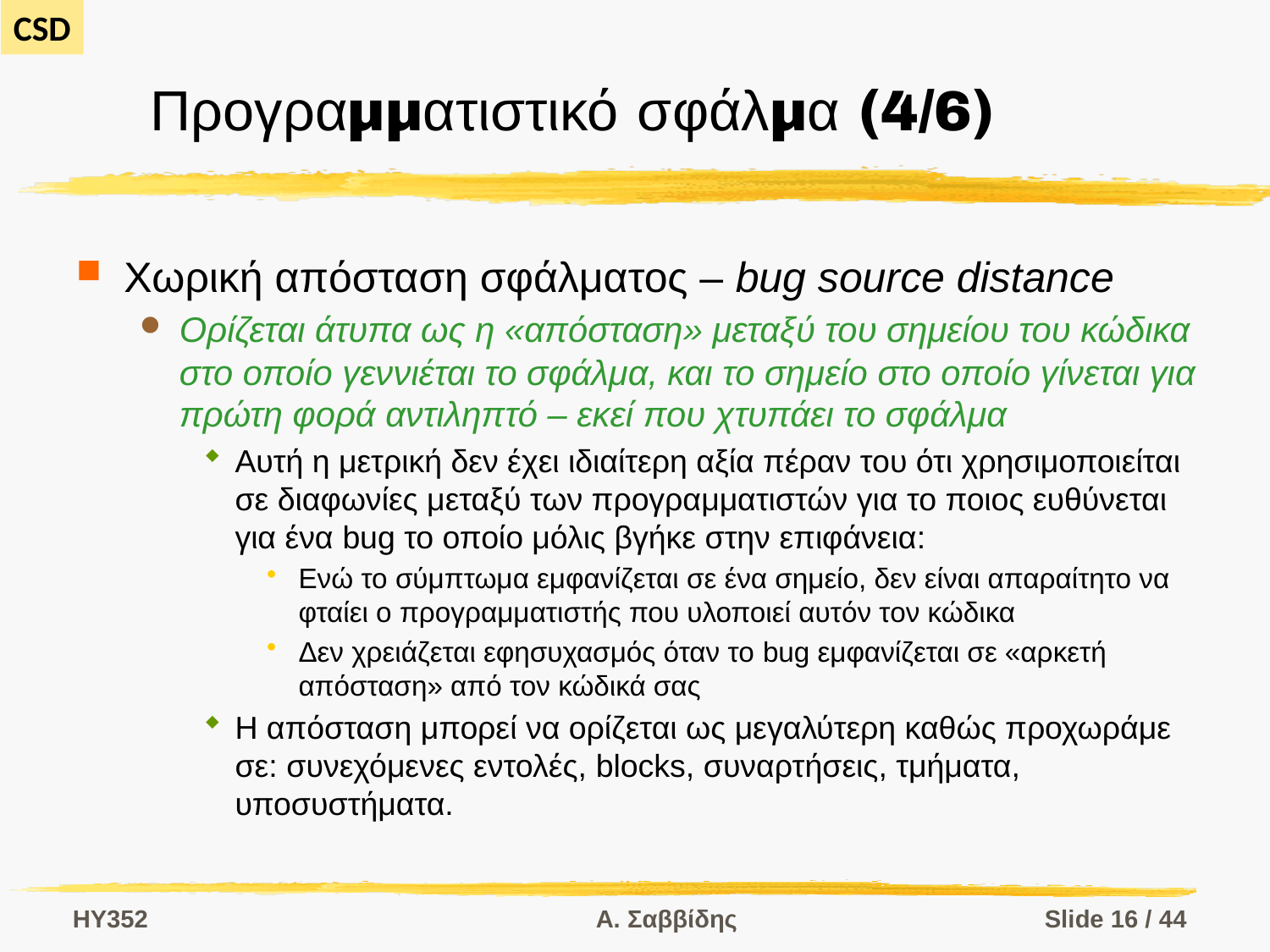

# Προγραμματιστικό σφάλμα (4/6)
Χωρική απόσταση σφάλματος – bug source distance
Ορίζεται άτυπα ως η «απόσταση» μεταξύ του σημείου του κώδικα στο οποίο γεννιέται το σφάλμα, και το σημείο στο οποίο γίνεται για πρώτη φορά αντιληπτό – εκεί που χτυπάει το σφάλμα
Αυτή η μετρική δεν έχει ιδιαίτερη αξία πέραν του ότι χρησιμοποιείται σε διαφωνίες μεταξύ των προγραμματιστών για το ποιος ευθύνεται για ένα bug το οποίο μόλις βγήκε στην επιφάνεια:
Ενώ το σύμπτωμα εμφανίζεται σε ένα σημείο, δεν είναι απαραίτητο να φταίει ο προγραμματιστής που υλοποιεί αυτόν τον κώδικα
Δεν χρειάζεται εφησυχασμός όταν το bug εμφανίζεται σε «αρκετή απόσταση» από τον κώδικά σας
Η απόσταση μπορεί να ορίζεται ως μεγαλύτερη καθώς προχωράμε σε: συνεχόμενες εντολές, blocks, συναρτήσεις, τμήματα, υποσυστήματα.
HY352
Α. Σαββίδης
Slide 16 / 44